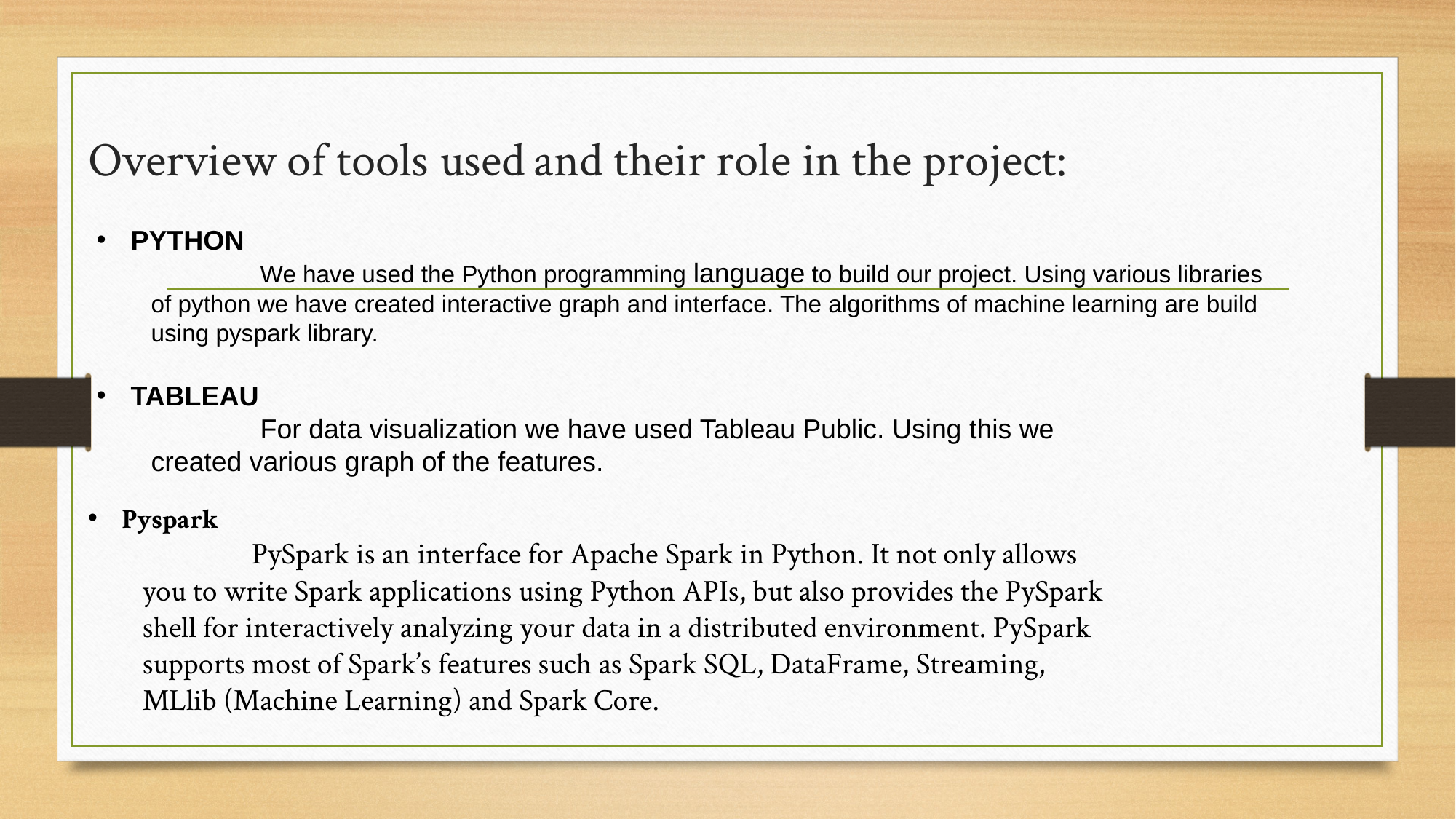

# Overview of tools used and their role in the project:
PYTHON
	We have used the Python programming language to build our project. Using various libraries of python we have created interactive graph and interface. The algorithms of machine learning are build using pyspark library.
TABLEAU
	For data visualization we have used Tableau Public. Using this we created various graph of the features.

Pyspark
	PySpark is an interface for Apache Spark in Python. It not only allows you to write Spark applications using Python APIs, but also provides the PySpark shell for interactively analyzing your data in a distributed environment. PySpark supports most of Spark’s features such as Spark SQL, DataFrame, Streaming, MLlib (Machine Learning) and Spark Core.